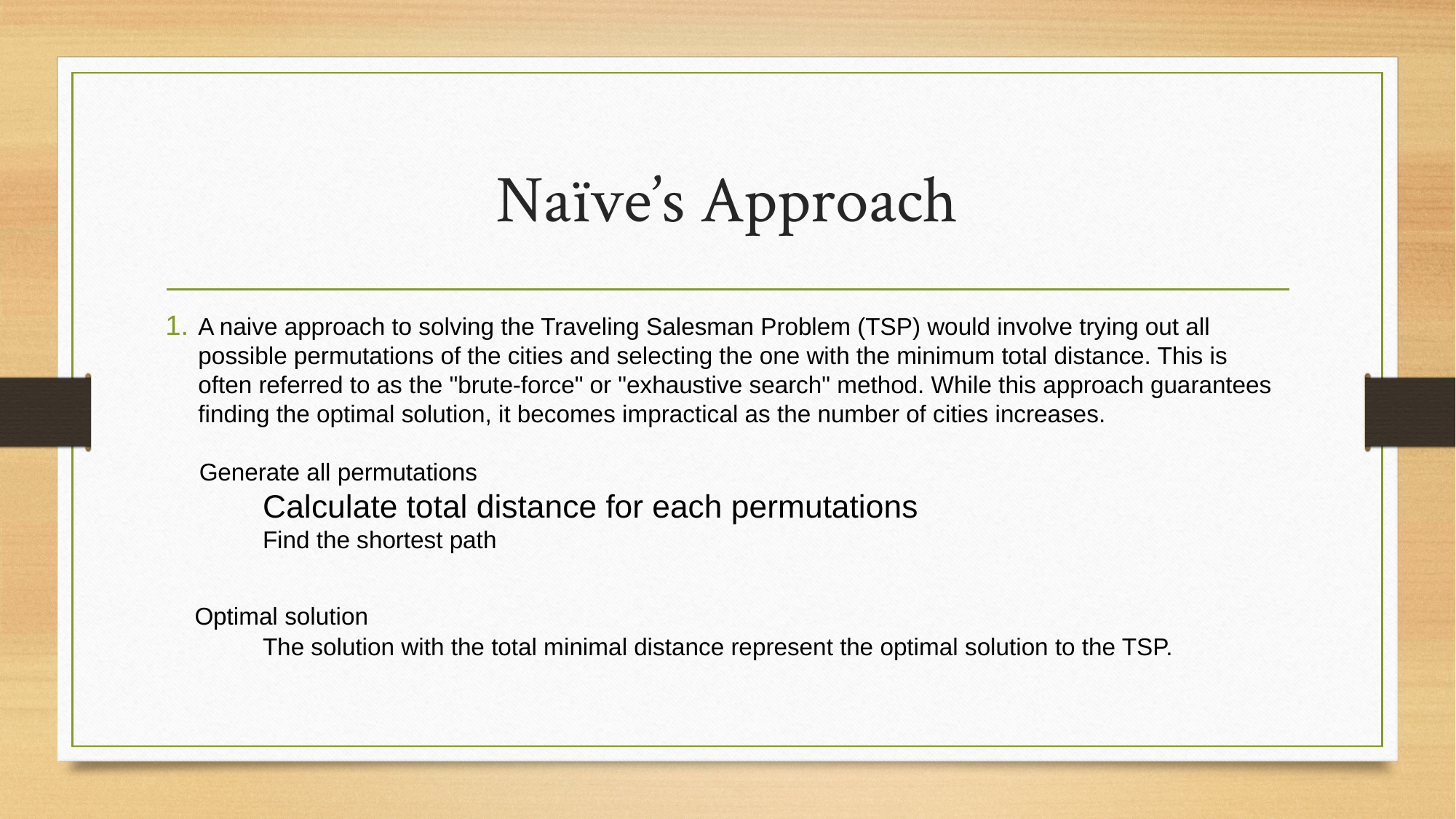

# Naïve’s Approach
A naive approach to solving the Traveling Salesman Problem (TSP) would involve trying out all possible permutations of the cities and selecting the one with the minimum total distance. This is often referred to as the "brute-force" or "exhaustive search" method. While this approach guarantees finding the optimal solution, it becomes impractical as the number of cities increases.

     Generate all permutations
	Calculate total distance for each permutations
	Find the shortest path
    Optimal solution
	The solution with the total minimal distance represent the optimal solution to the TSP.